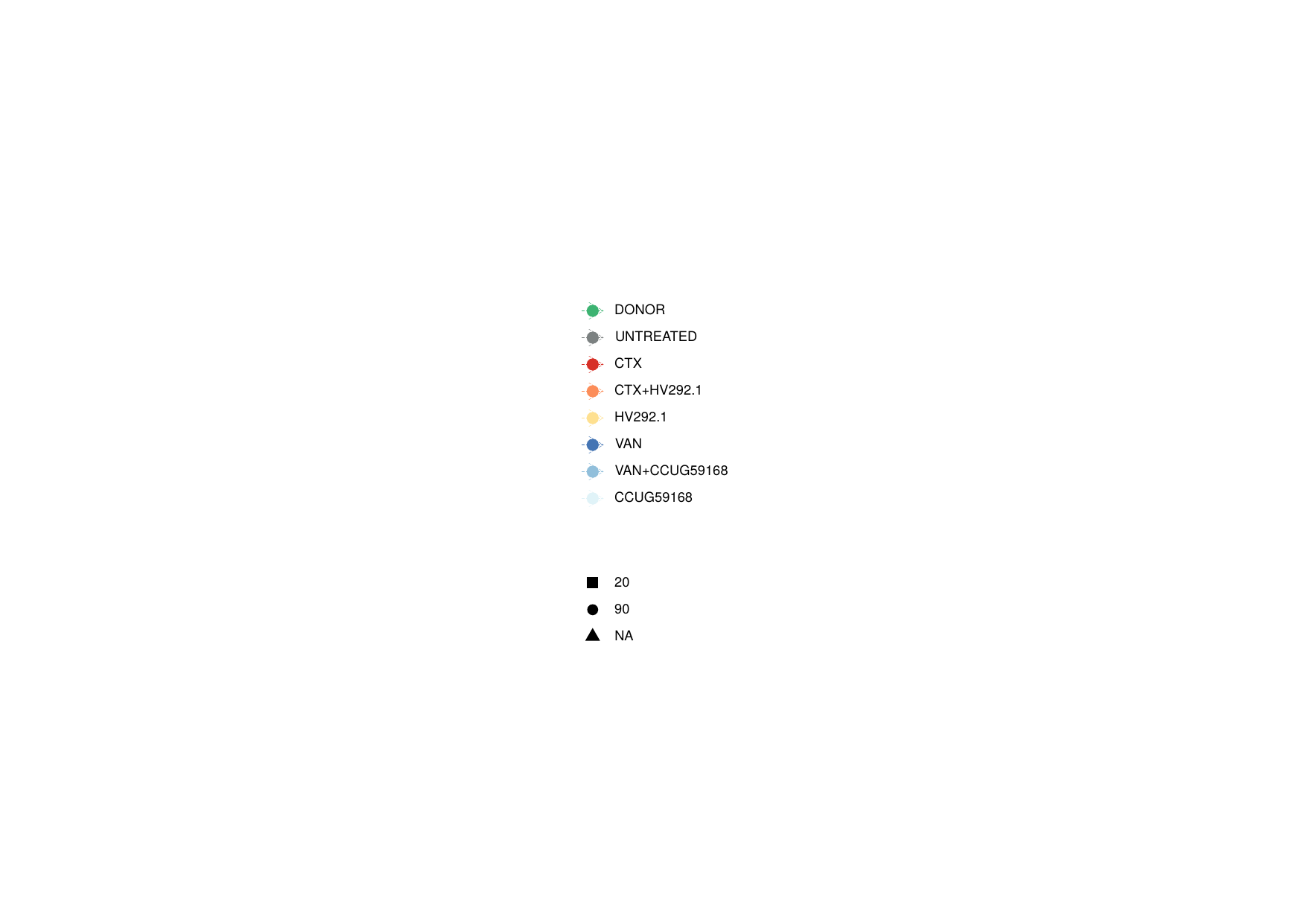

DONOR

UNTREATED

CTX

CTX+HV292.1

HV292.1

VAN

VAN+CCUG59168

CCUG59168

20

90

NA